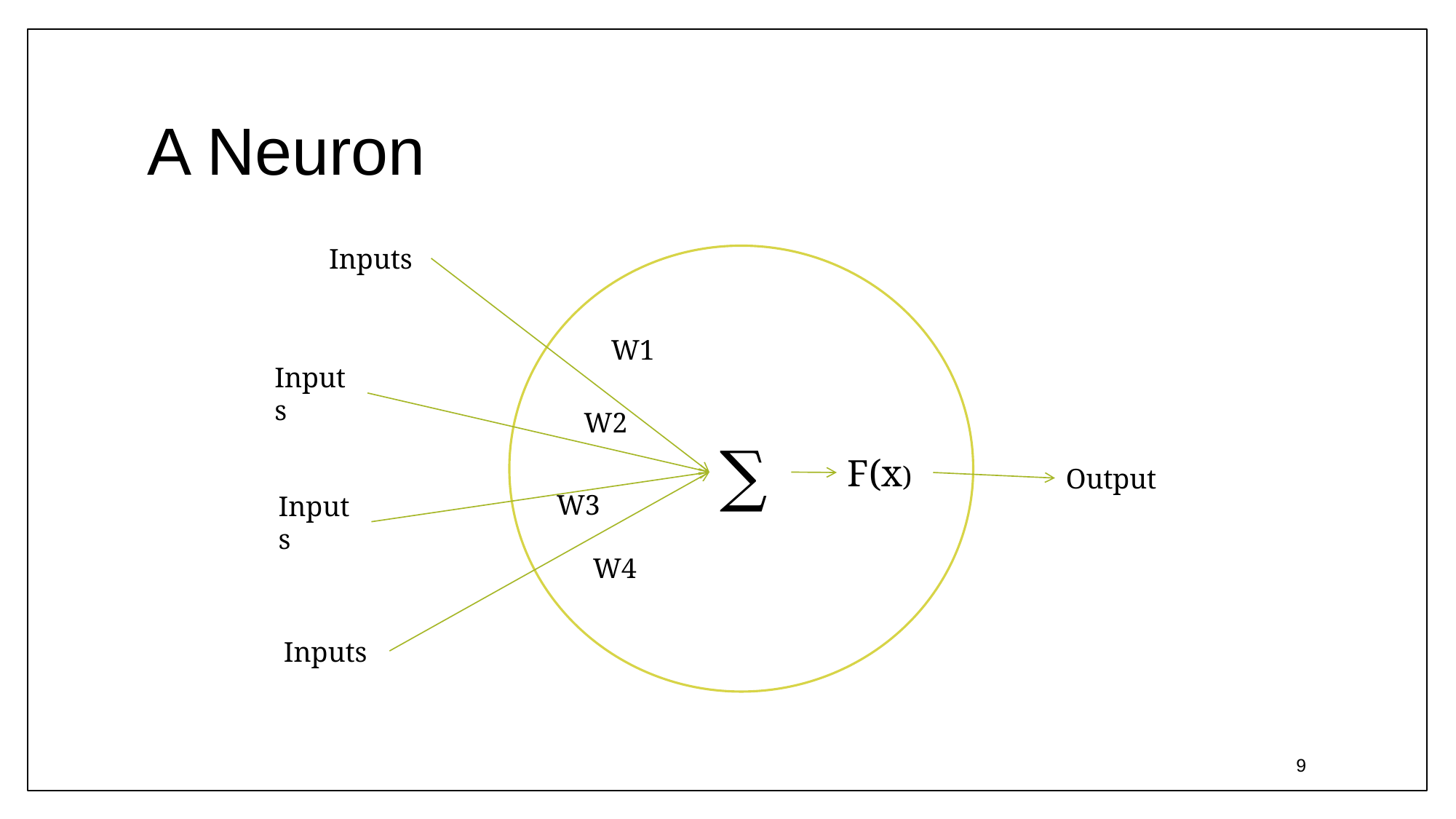

# A Neuron
Inputs

W1
Inputs
W2
∑
F(x)
Output
W3
Inputs
W4
Inputs
9